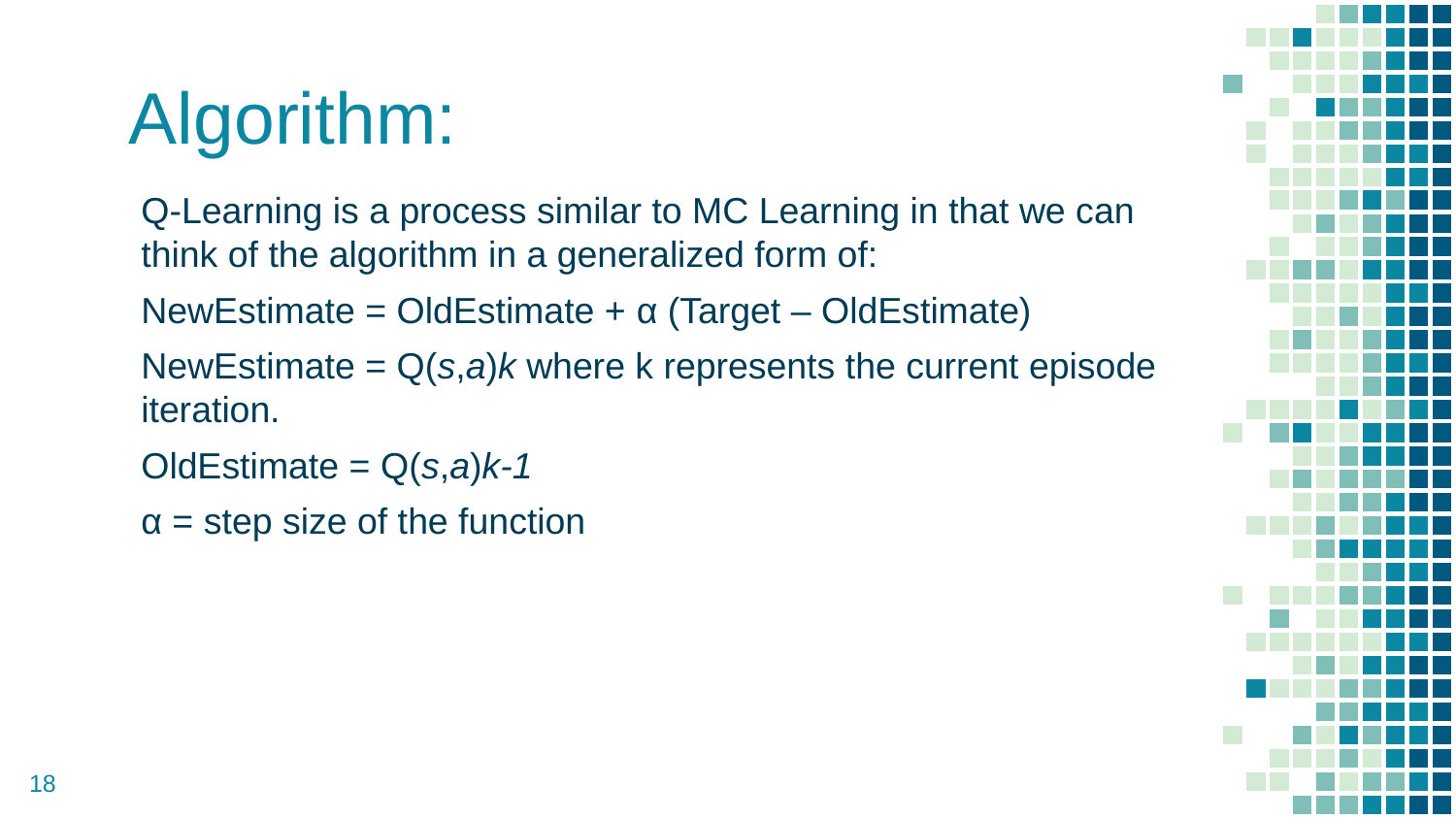

# Algorithm:
Q-Learning is a process similar to MC Learning in that we can think of the algorithm in a generalized form of:
NewEstimate = OldEstimate + α (Target – OldEstimate)
NewEstimate = Q(s,a)k where k represents the current episode iteration.
OldEstimate = Q(s,a)k-1
α = step size of the function
18